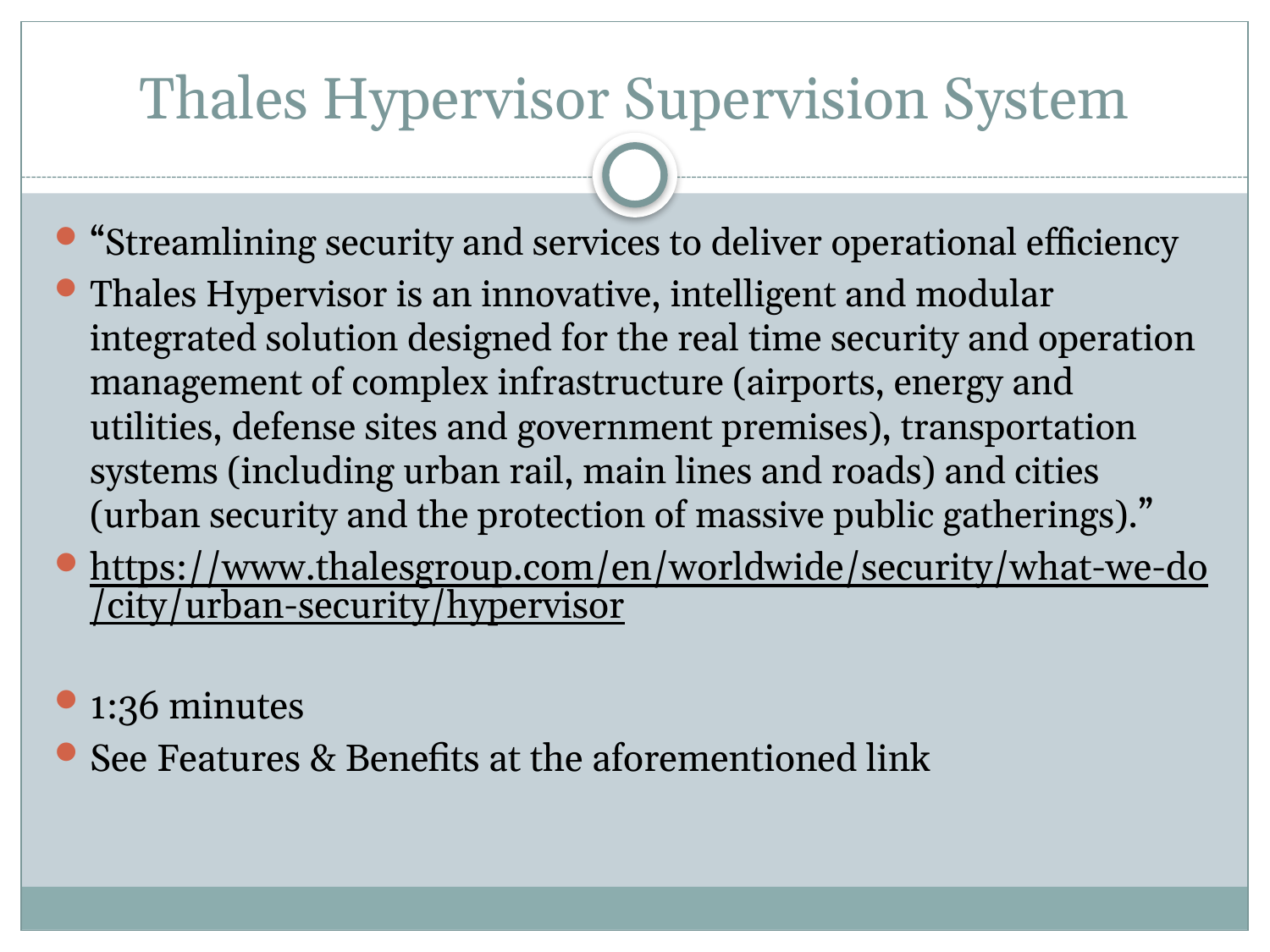

# Thales Hypervisor Supervision System
“Streamlining security and services to deliver operational efficiency
Thales Hypervisor is an innovative, intelligent and modular integrated solution designed for the real time security and operation management of complex infrastructure (airports, energy and utilities, defense sites and government premises), transportation systems (including urban rail, main lines and roads) and cities (urban security and the protection of massive public gatherings).”
https://www.thalesgroup.com/en/worldwide/security/what-we-do/city/urban-security/hypervisor
1:36 minutes
See Features & Benefits at the aforementioned link